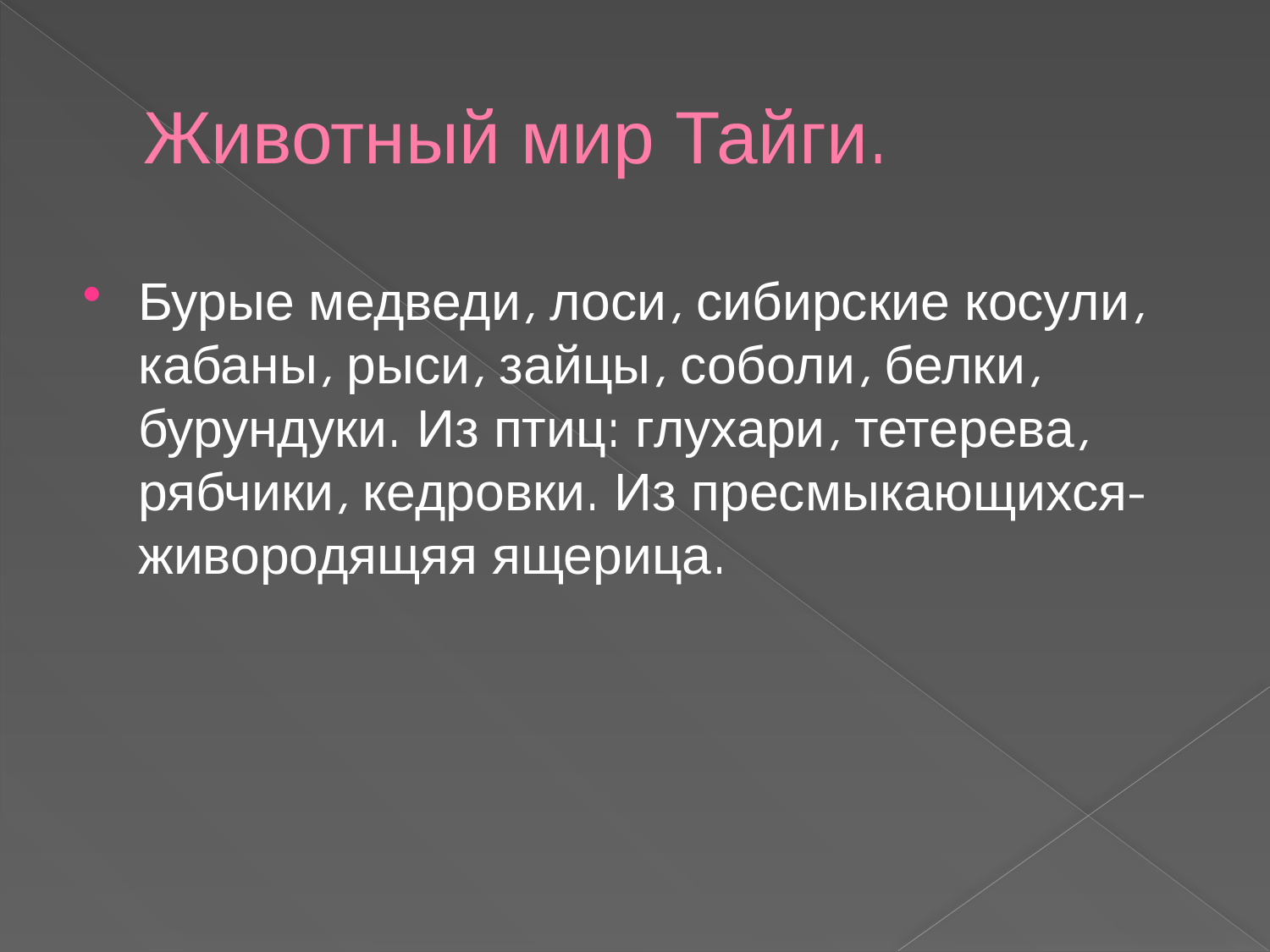

# Животный мир Тайги.
Бурые медведи, лоси, сибирские косули, кабаны, рыси, зайцы, соболи, белки, бурундуки. Из птиц: глухари, тетерева, рябчики, кедровки. Из пресмыкающихся- живородящяя ящерица.